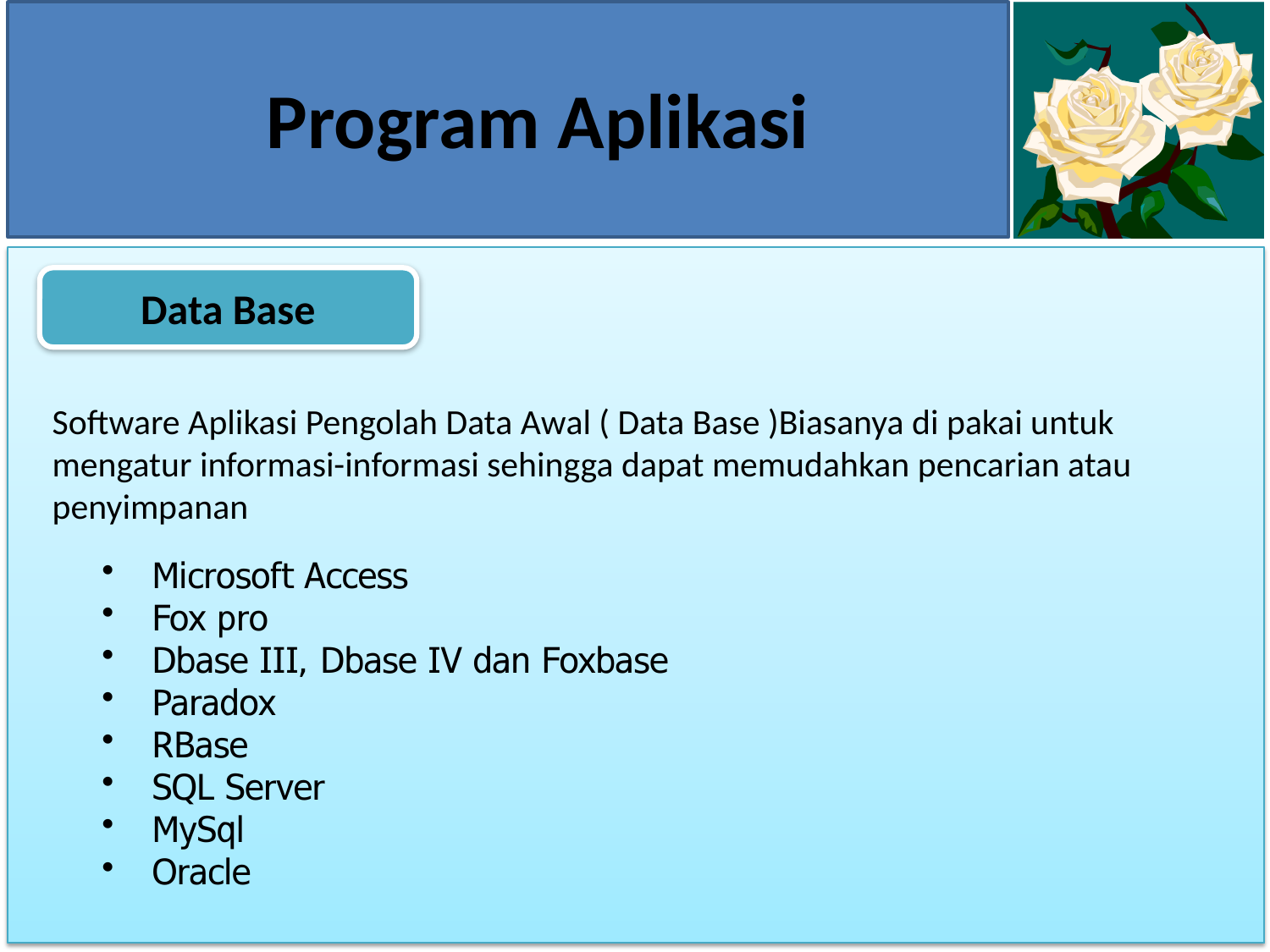

# Program Aplikasi
Data Base
Software Aplikasi Pengolah Data Awal ( Data Base )Biasanya di pakai untuk mengatur informasi-informasi sehingga dapat memudahkan pencarian atau penyimpanan
Microsoft Access
Fox pro
Dbase III, Dbase IV dan Foxbase
Paradox
RBase
SQL Server
MySql
Oracle